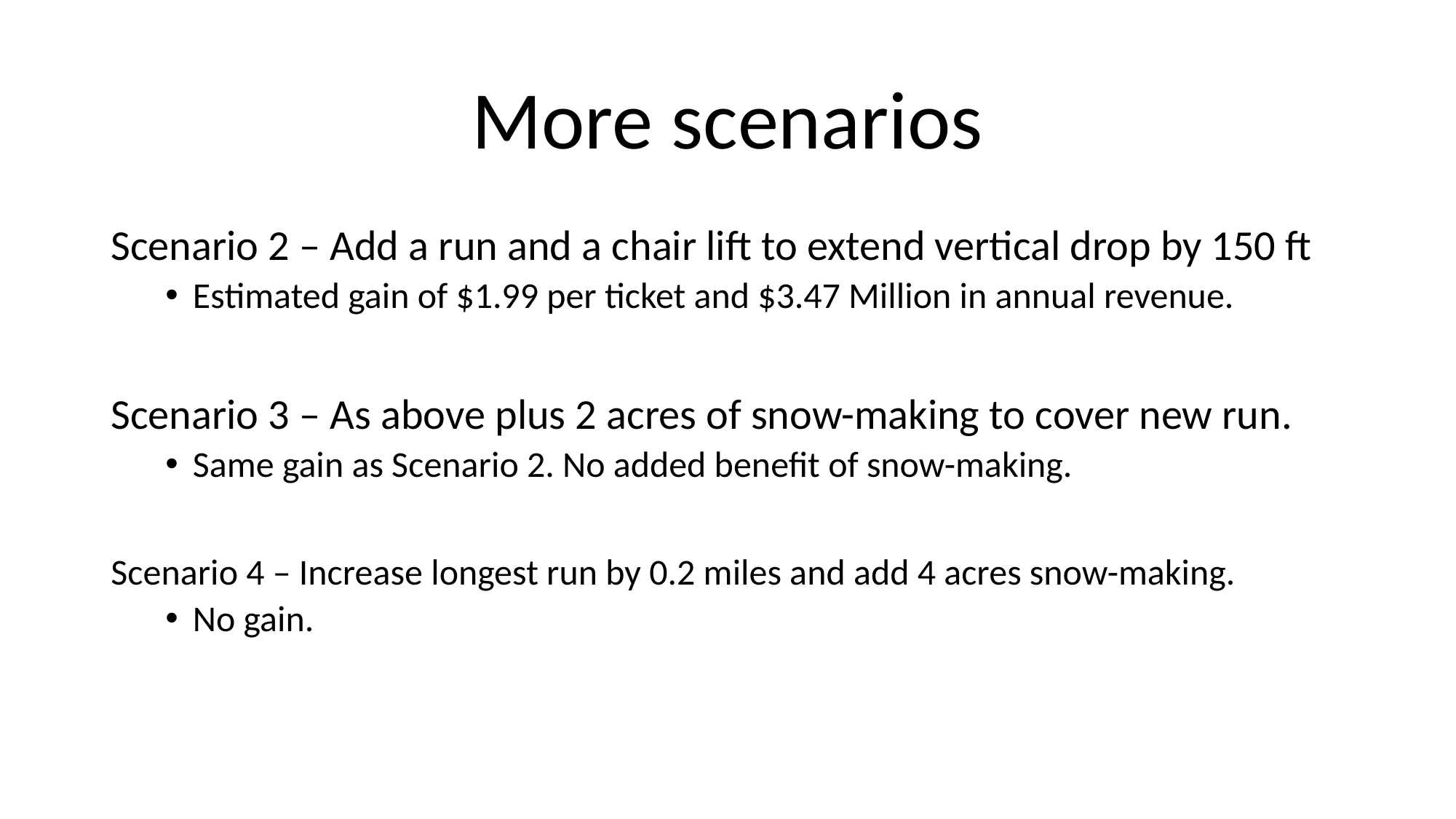

# More scenarios
Scenario 2 – Add a run and a chair lift to extend vertical drop by 150 ft
Estimated gain of $1.99 per ticket and $3.47 Million in annual revenue.

Scenario 3 – As above plus 2 acres of snow-making to cover new run.
Same gain as Scenario 2. No added benefit of snow-making.

Scenario 4 – Increase longest run by 0.2 miles and add 4 acres snow-making.
No gain.